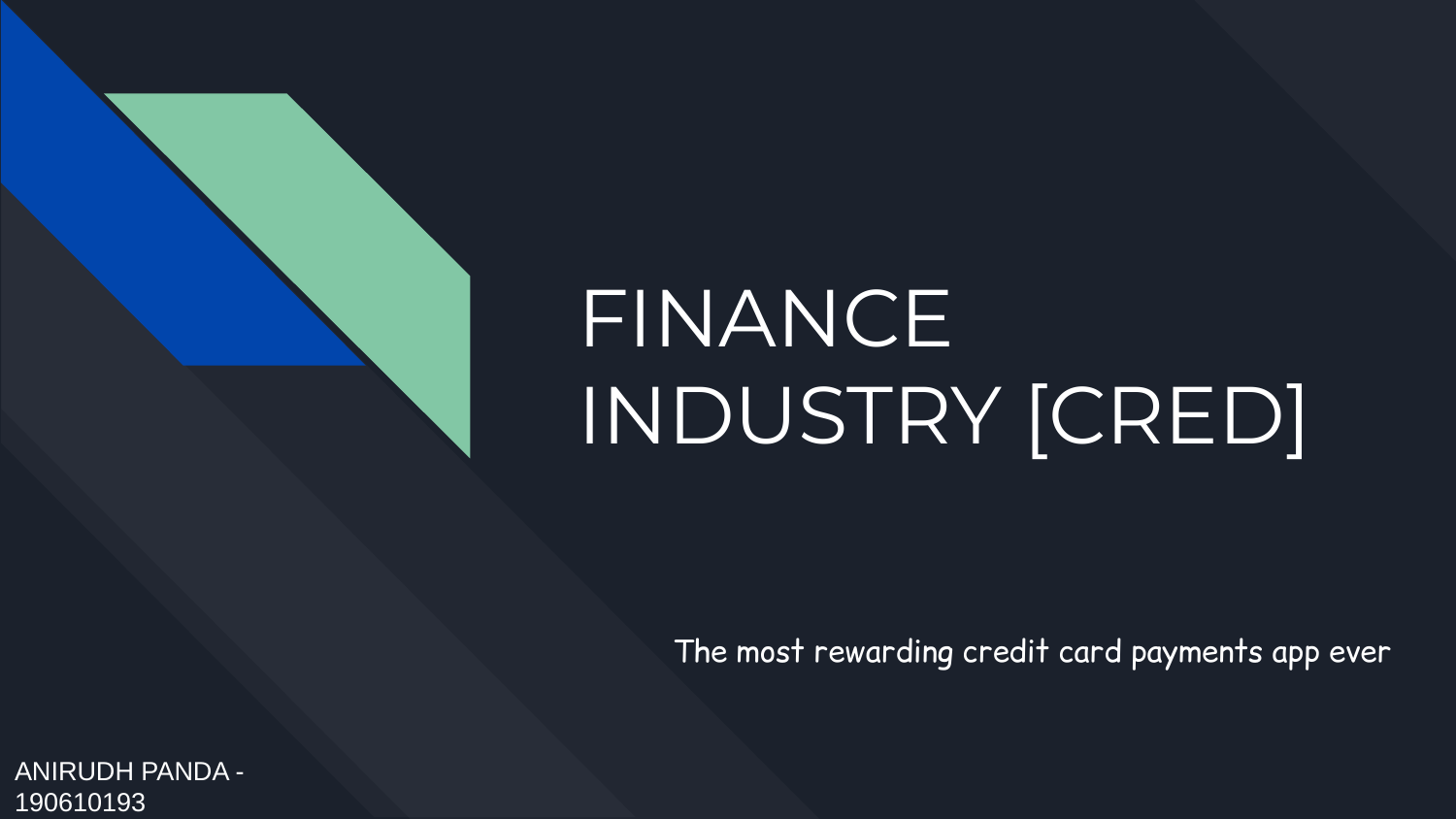

# FINANCE INDUSTRY [CRED]
The most rewarding credit card payments app ever
ANIRUDH PANDA - 190610193